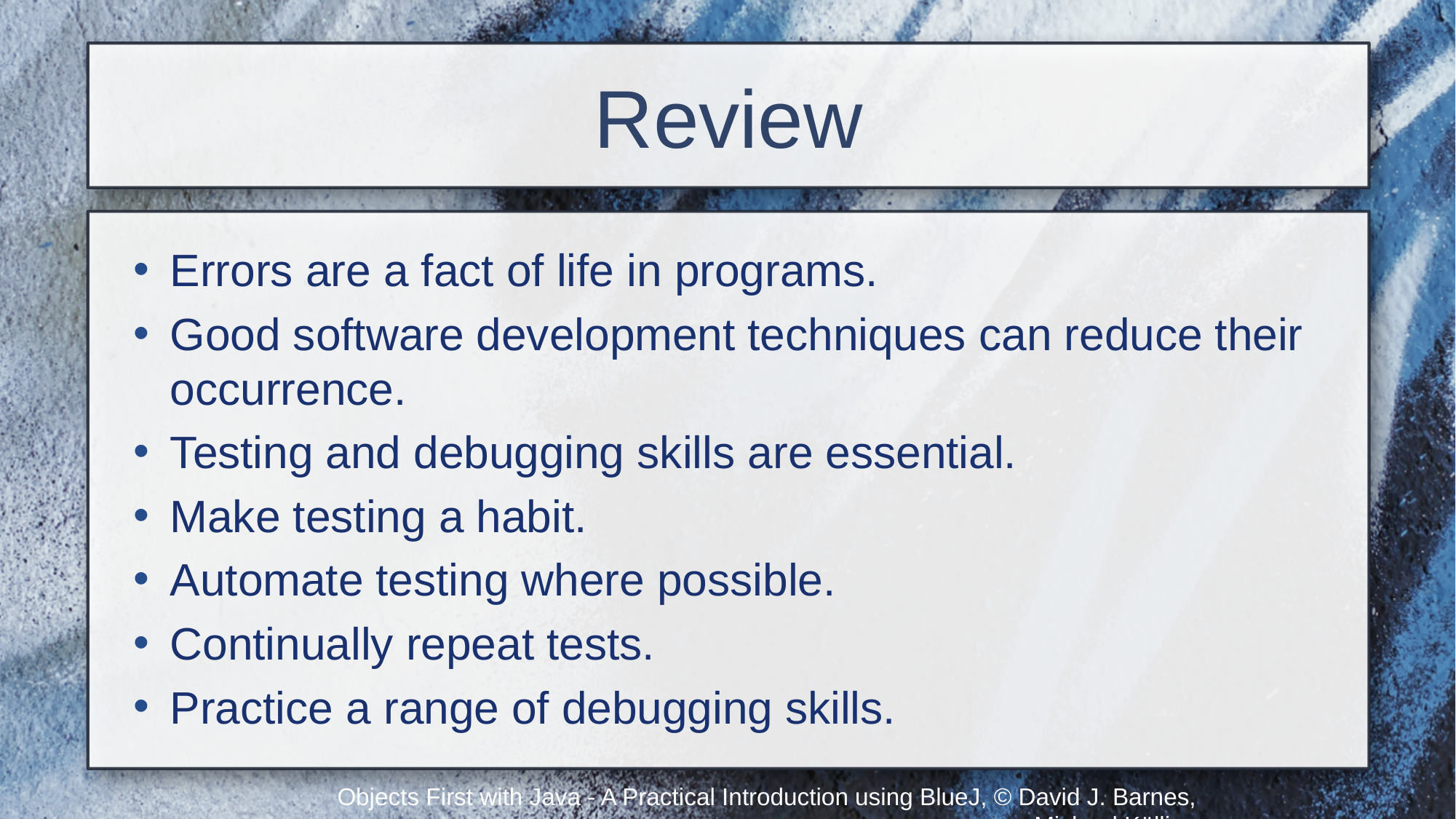

# Review
Errors are a fact of life in programs.
Good software development techniques can reduce their occurrence.
Testing and debugging skills are essential.
Make testing a habit.
Automate testing where possible.
Continually repeat tests.
Practice a range of debugging skills.